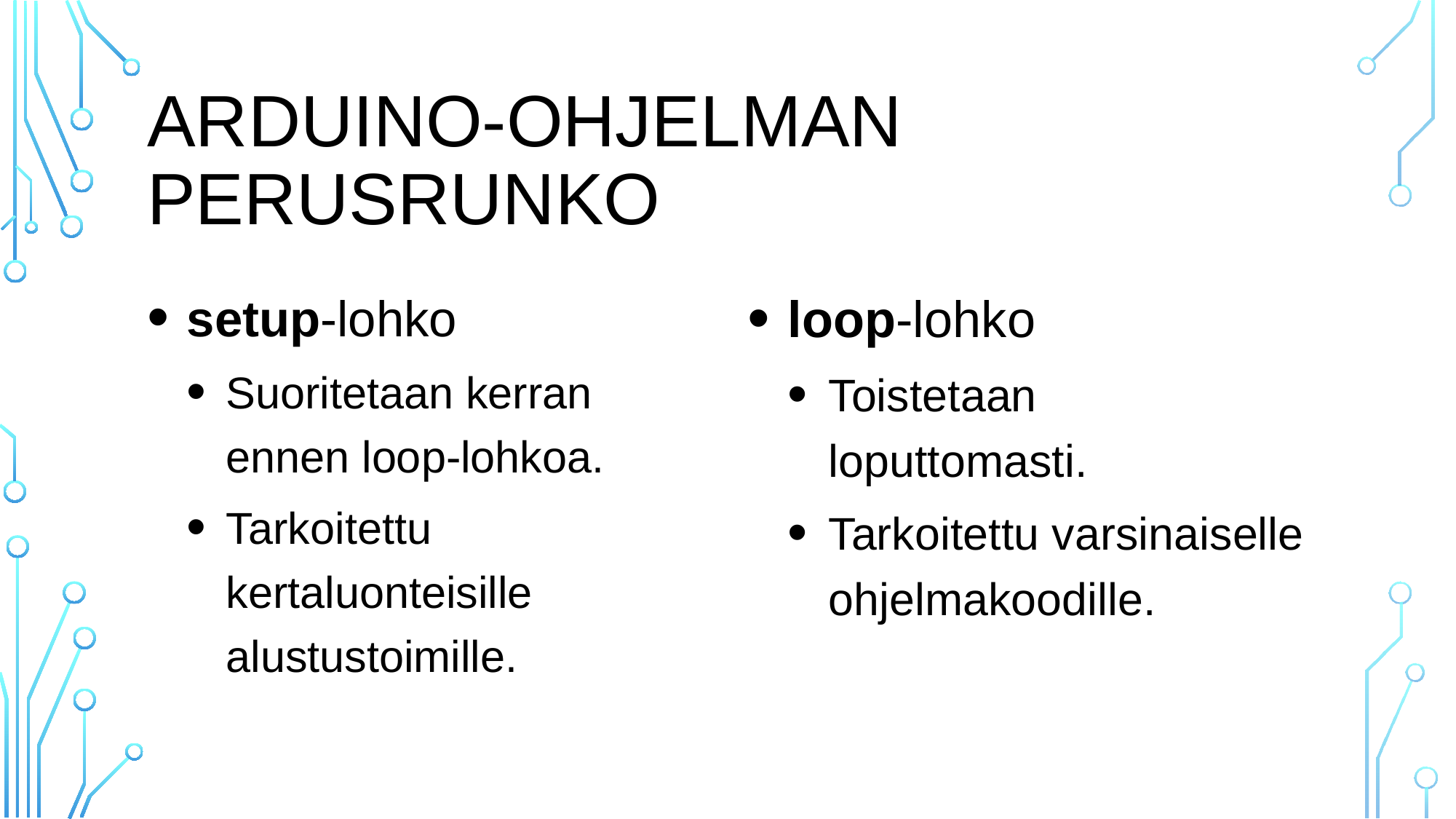

# Arduino-ohjelman perusrunko
setup-lohko
Suoritetaan kerran ennen loop-lohkoa.
Tarkoitettu kertaluonteisille alustustoimille.
loop-lohko
Toistetaan loputtomasti.
Tarkoitettu varsinaiselle ohjelmakoodille.